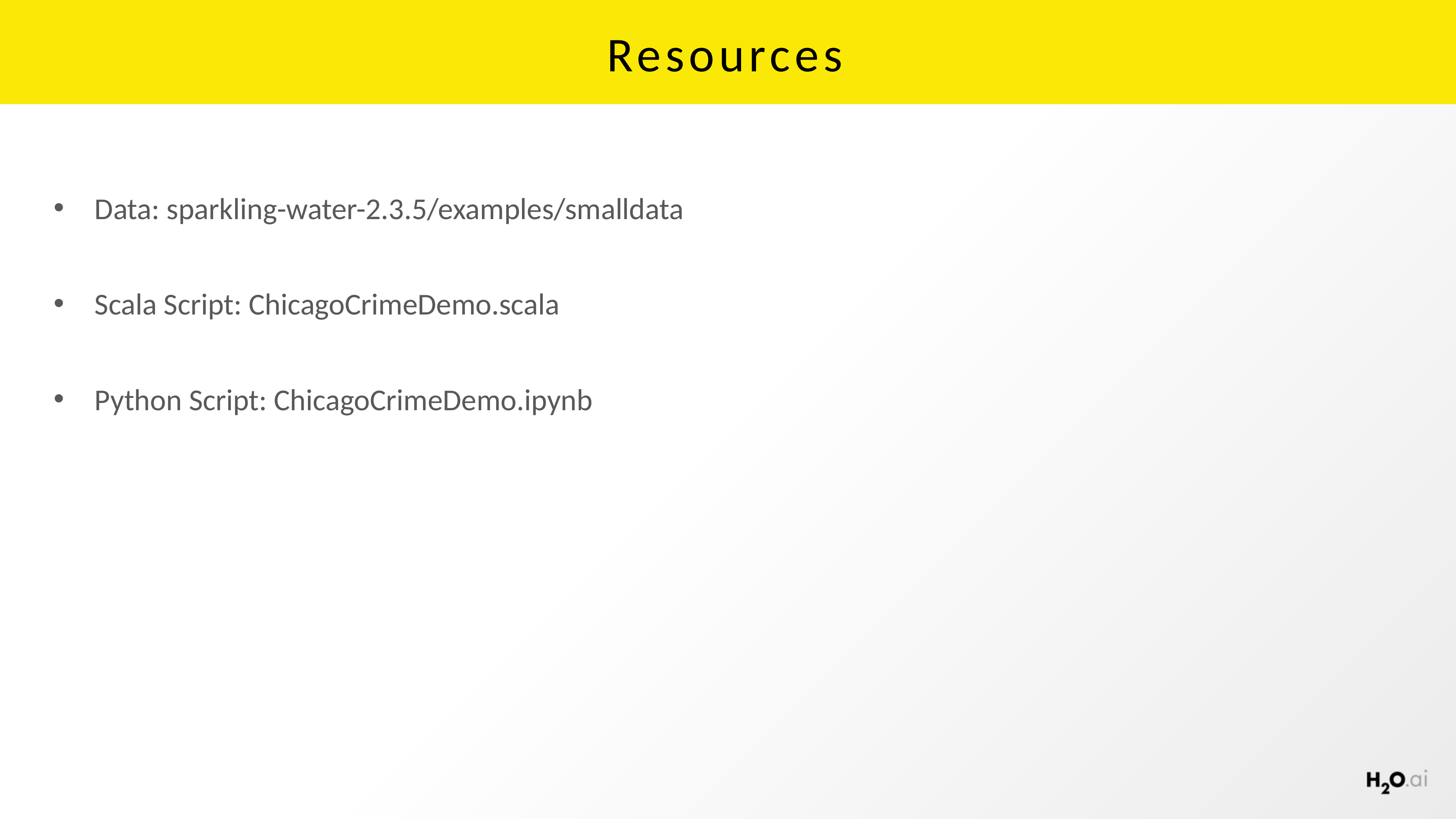

# Resources
Data: sparkling-water-2.3.5/examples/smalldata

Scala Script: ChicagoCrimeDemo.scala

Python Script: ChicagoCrimeDemo.ipynb